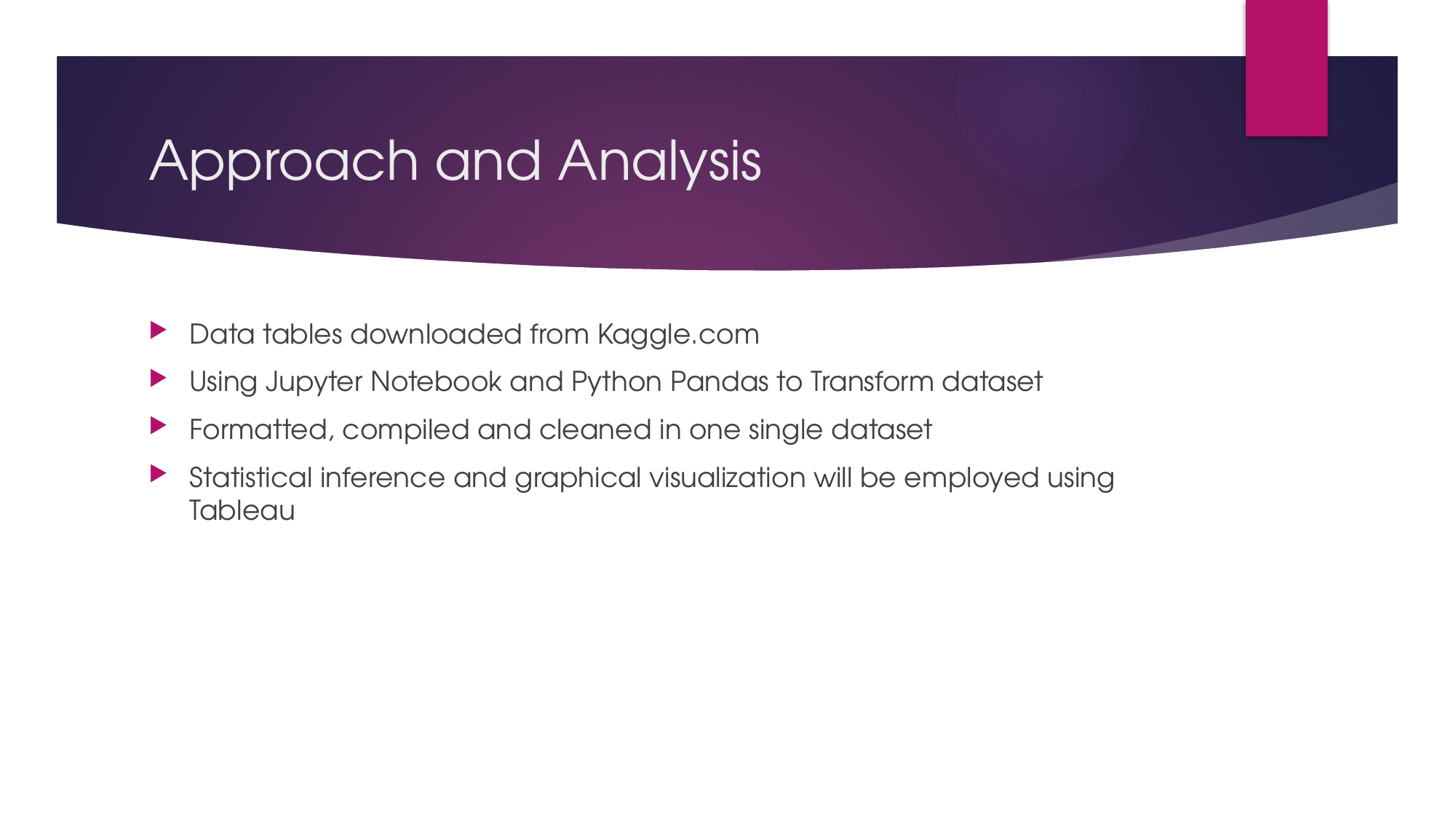

# Approach and Analysis
Data tables downloaded from Kaggle.com
Using Jupyter Notebook and Python Pandas to Transform dataset
Formatted, compiled and cleaned in one single dataset
Statistical inference and graphical visualization will be employed using Tableau